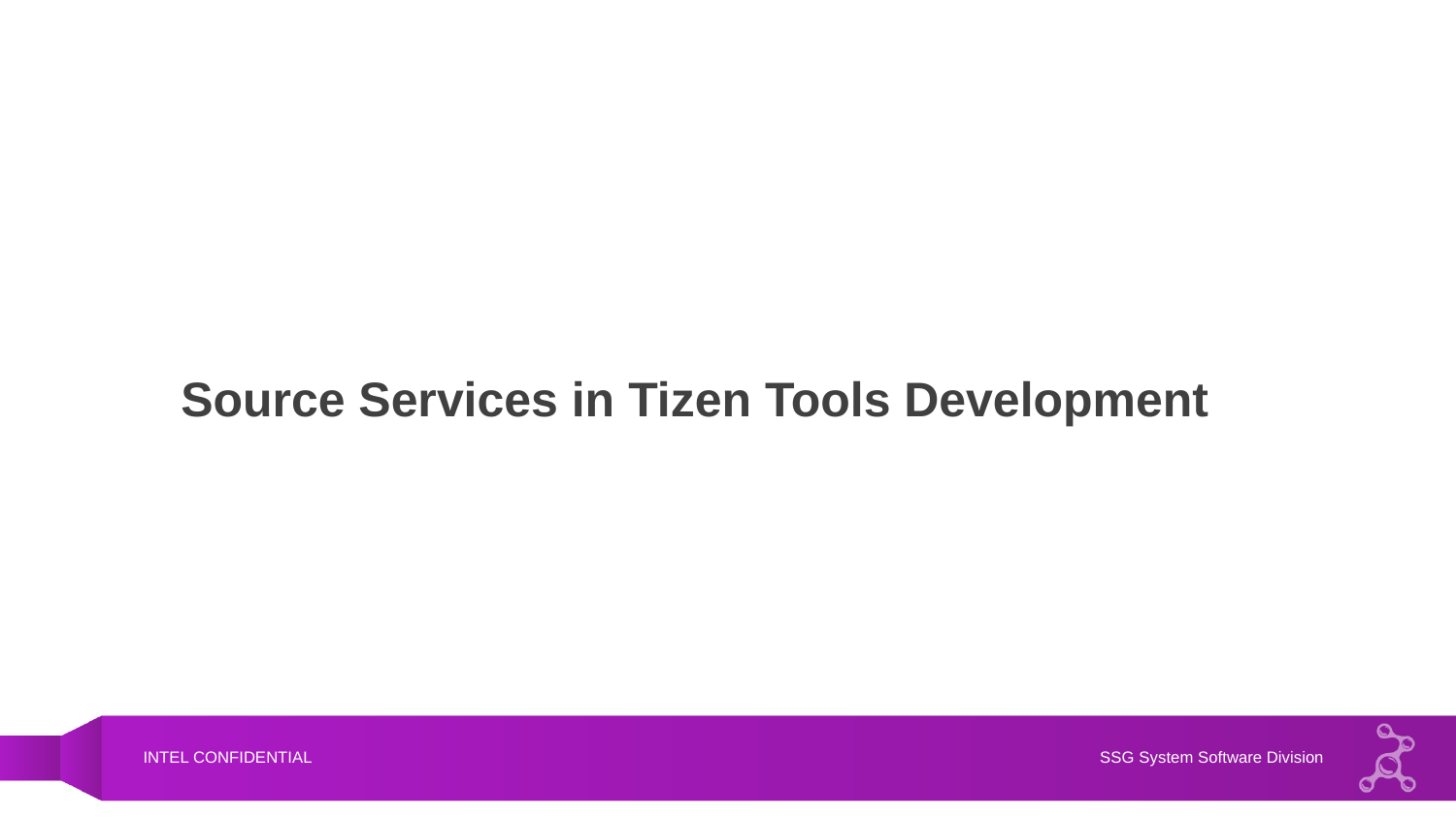

# Source Services in Tizen Tools Development